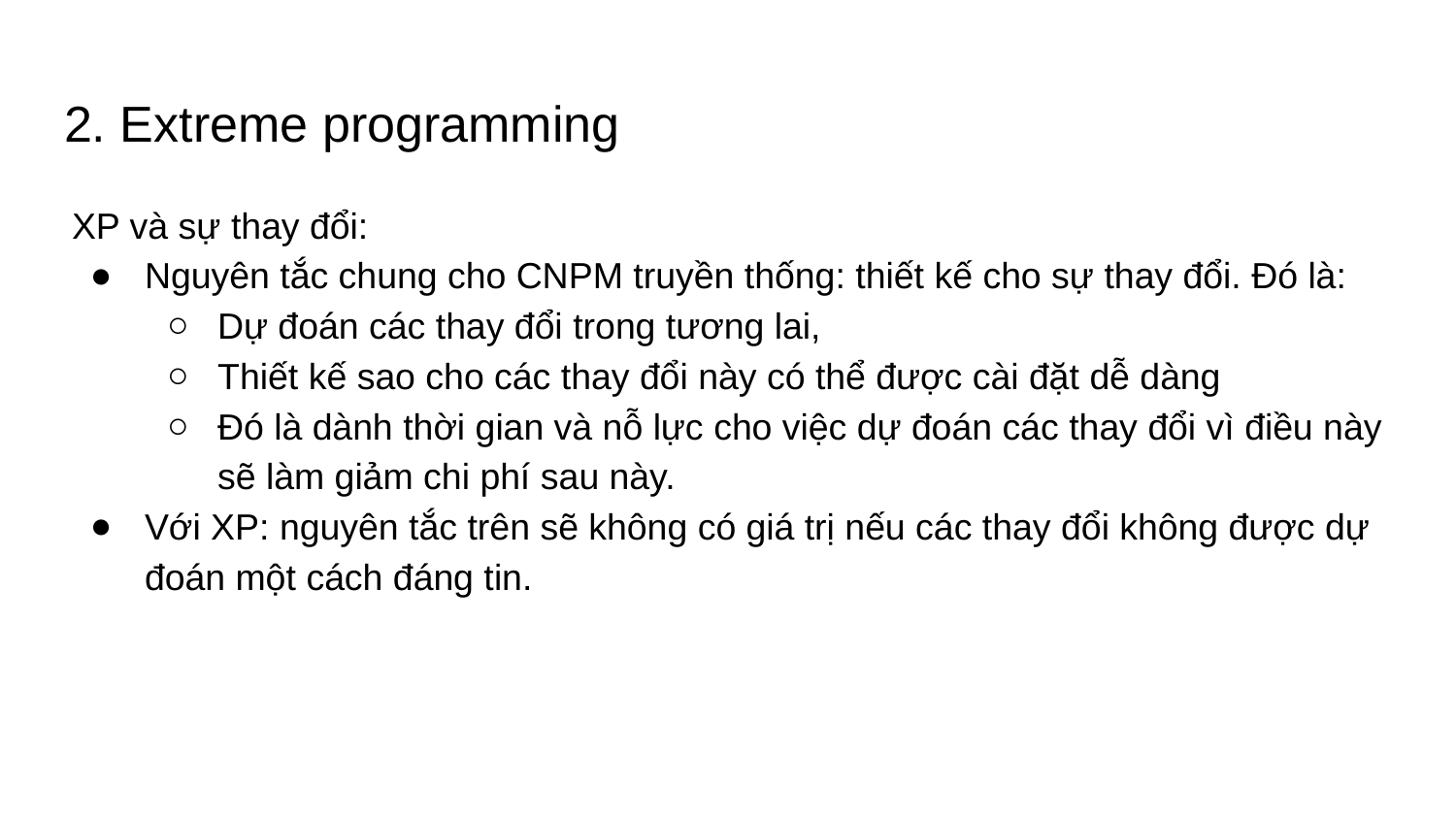

# 2. Extreme programming

XP và sự thay đổi:
Nguyên tắc chung cho CNPM truyền thống: thiết kế cho sự thay đổi. Đó là:
Dự đoán các thay đổi trong tương lai,
Thiết kế sao cho các thay đổi này có thể được cài đặt dễ dàng
Đó là dành thời gian và nỗ lực cho việc dự đoán các thay đổi vì điều này sẽ làm giảm chi phí sau này.
Với XP: nguyên tắc trên sẽ không có giá trị nếu các thay đổi không được dự đoán một cách đáng tin.